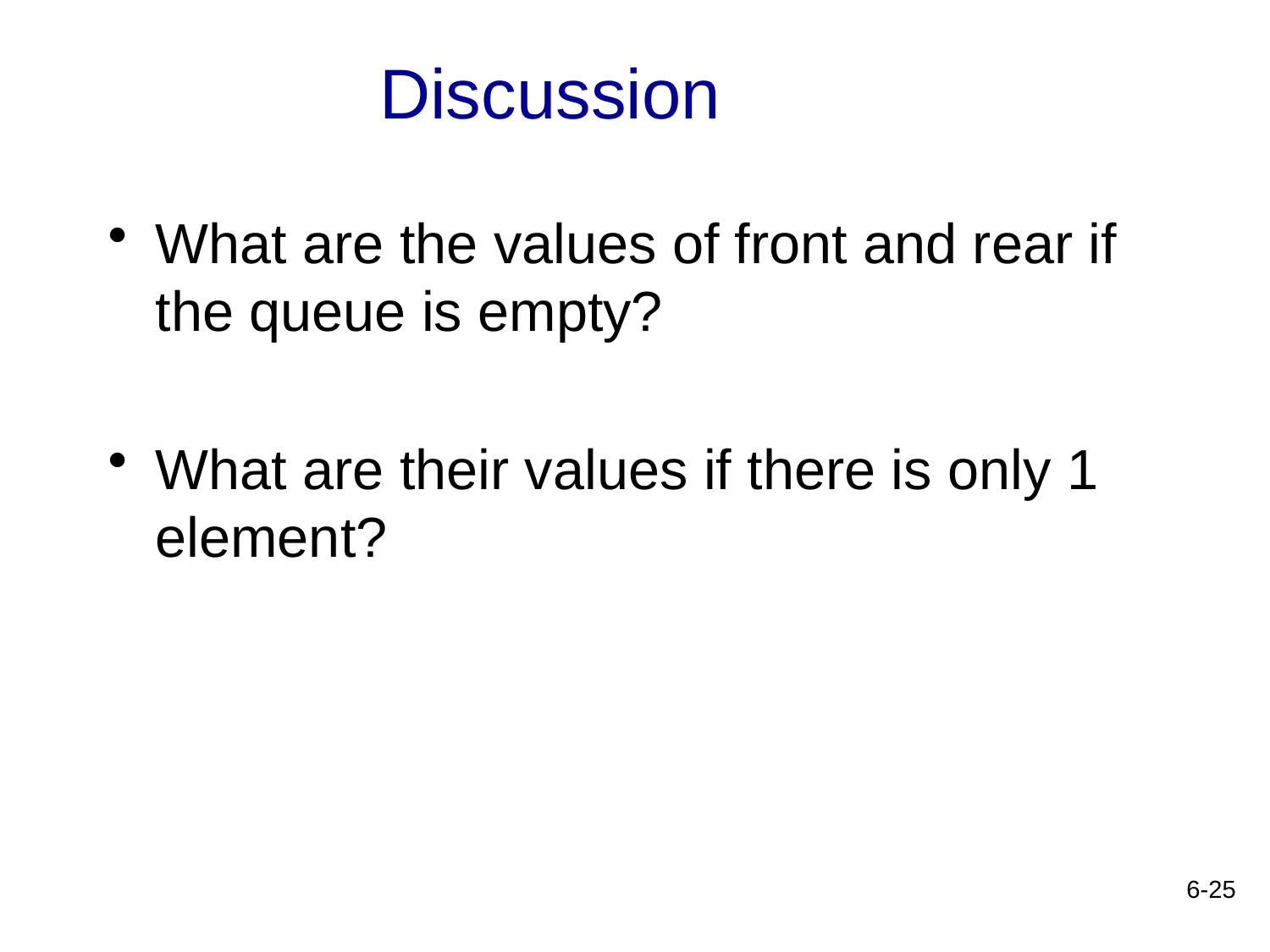

Discussion
What are the values of front and rear if the queue is empty?

What are their values if there is only 1 element?
6-25